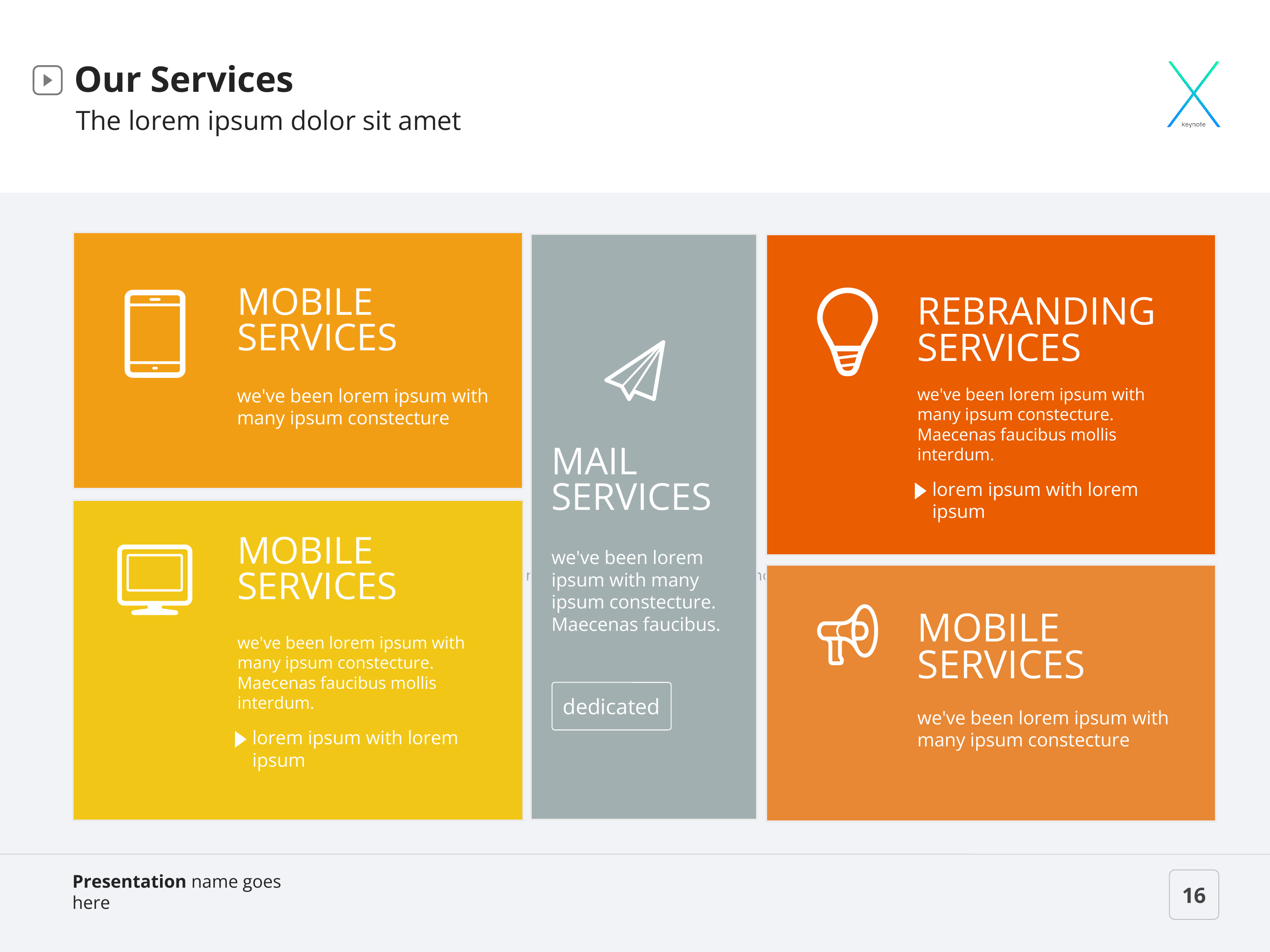

Our Services
The lorem ipsum dolor sit amet

MOBILE SERVICES
REBRANDING SERVICES

we've been lorem ipsum with many ipsum constecture
we've been lorem ipsum with many ipsum constecture. Maecenas faucibus mollis interdum.
MAIL SERVICES
lorem ipsum with lorem ipsum

MOBILE SERVICES
we've been lorem ipsum with many ipsum constecture. Maecenas faucibus.

MOBILE SERVICES

we've been lorem ipsum with many ipsum constecture. Maecenas faucibus mollis interdum.
dedicated
we've been lorem ipsum with many ipsum constecture
lorem ipsum with lorem ipsum

16